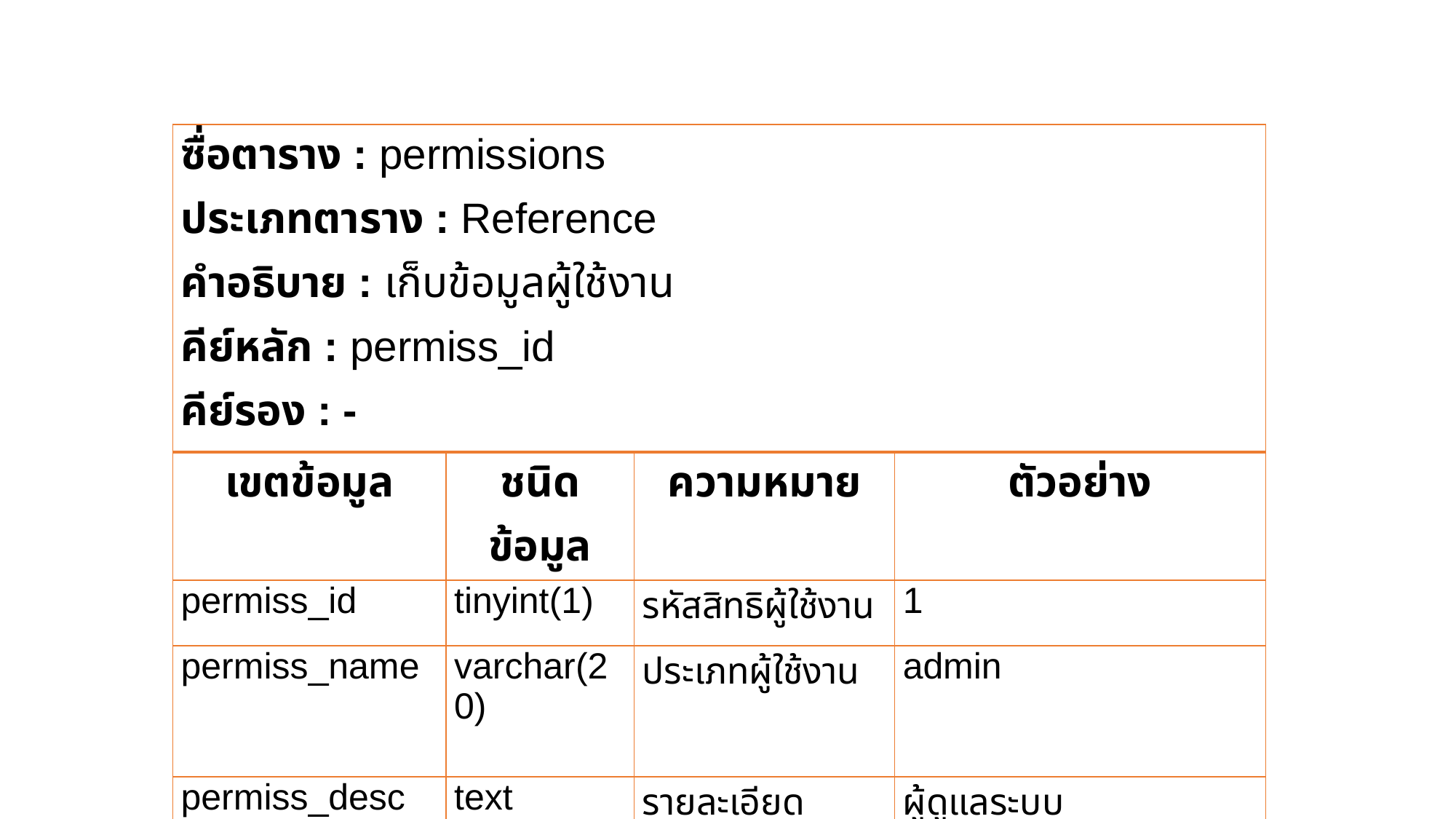

| ซื่อตาราง : permissions ประเภทตาราง : Reference คำอธิบาย : เก็บข้อมูลผู้ใช้งาน คีย์หลัก : permiss\_id คีย์รอง : - |  |  |  |
| --- | --- | --- | --- |
| เขตข้อมูล | ชนิดข้อมูล | ความหมาย | ตัวอย่าง |
| permiss\_id | tinyint(1) | รหัสสิทธิผู้ใช้งาน | 1 |
| permiss\_name | varchar(20) | ประเภทผู้ใช้งาน | admin |
| permiss\_desc | text | รายละเอียด | ผู้ดูแลระบบ |